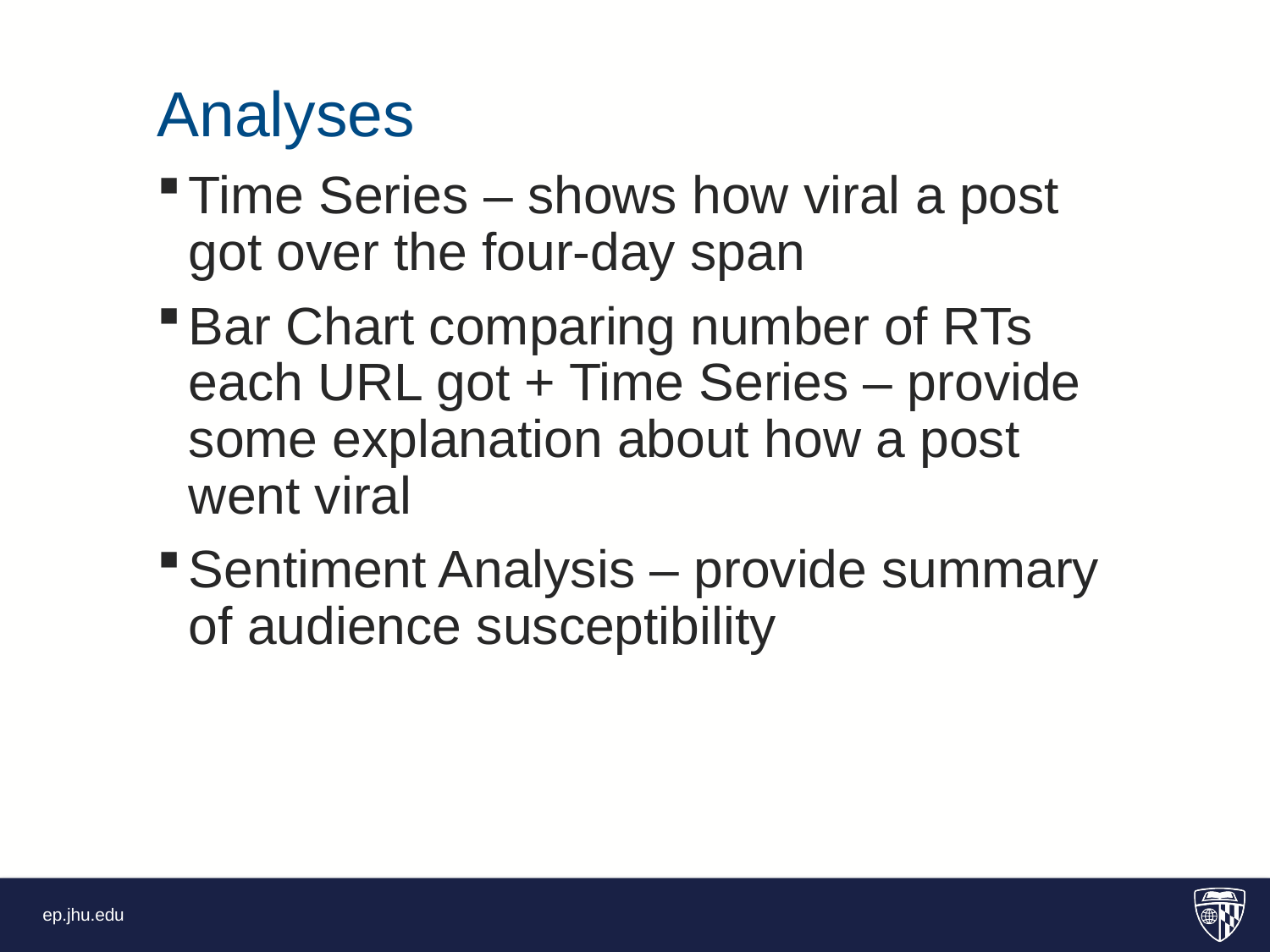

Analyses
Time Series – shows how viral a post got over the four-day span
Bar Chart comparing number of RTs each URL got + Time Series – provide some explanation about how a post went viral
Sentiment Analysis – provide summary of audience susceptibility